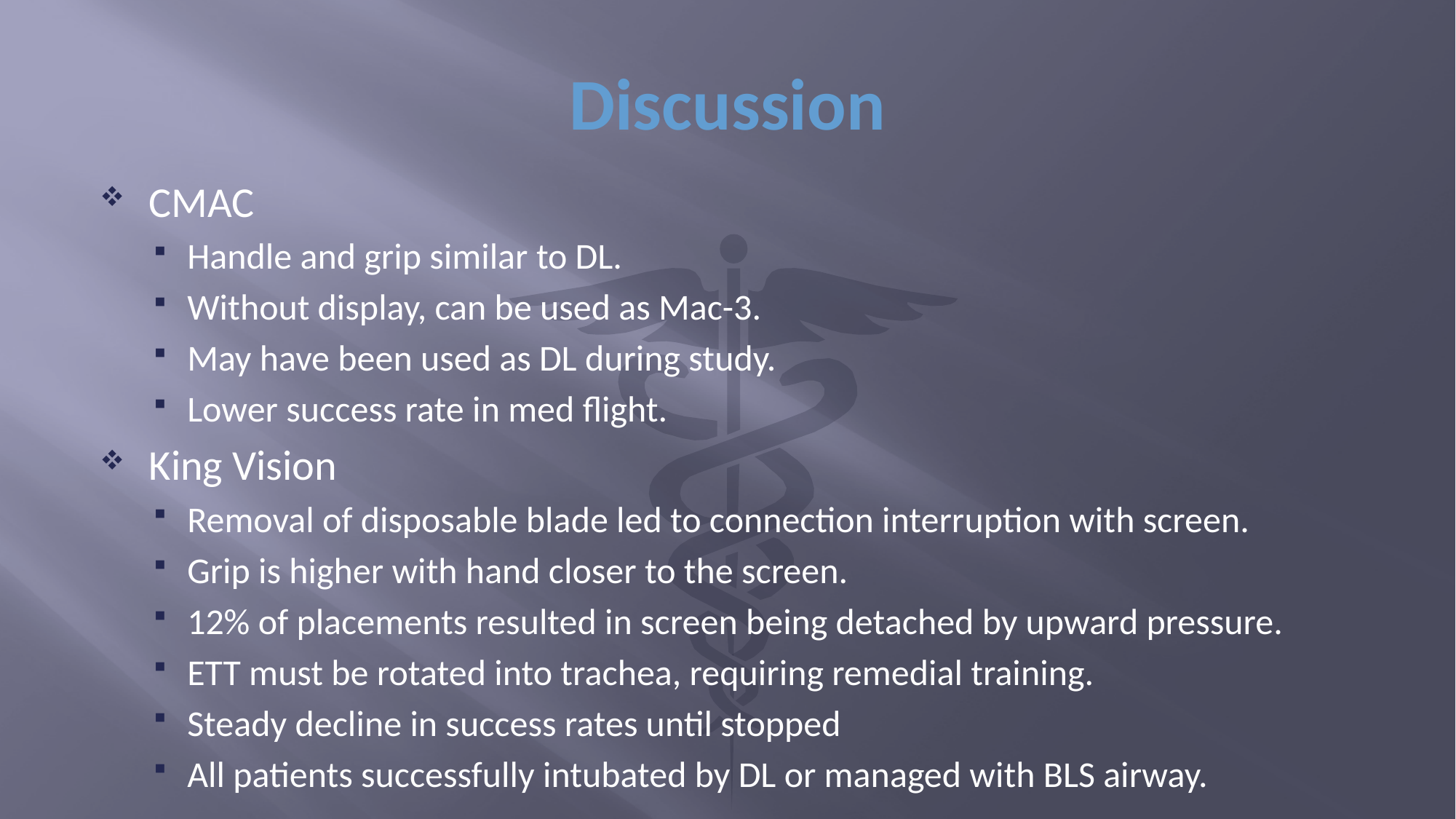

# Discussion
CMAC
Handle and grip similar to DL.
Without display, can be used as Mac-3.
May have been used as DL during study.
Lower success rate in med flight.
King Vision
Removal of disposable blade led to connection interruption with screen.
Grip is higher with hand closer to the screen.
12% of placements resulted in screen being detached by upward pressure.
ETT must be rotated into trachea, requiring remedial training.
Steady decline in success rates until stopped
All patients successfully intubated by DL or managed with BLS airway.